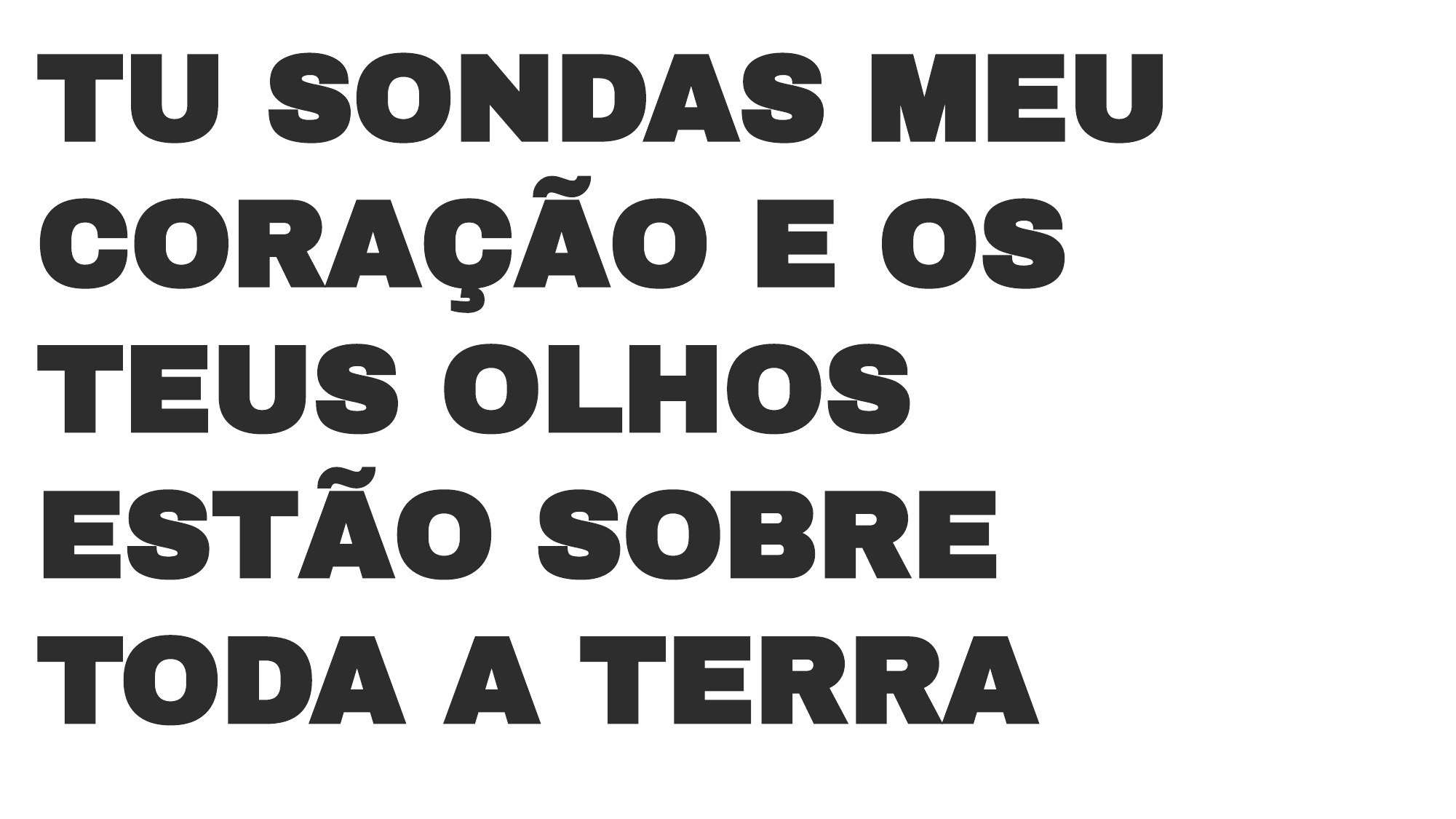

TU SONDAS MEU CORAÇÃO E OS TEUS OLHOS ESTÃO SOBRE TODA A TERRA